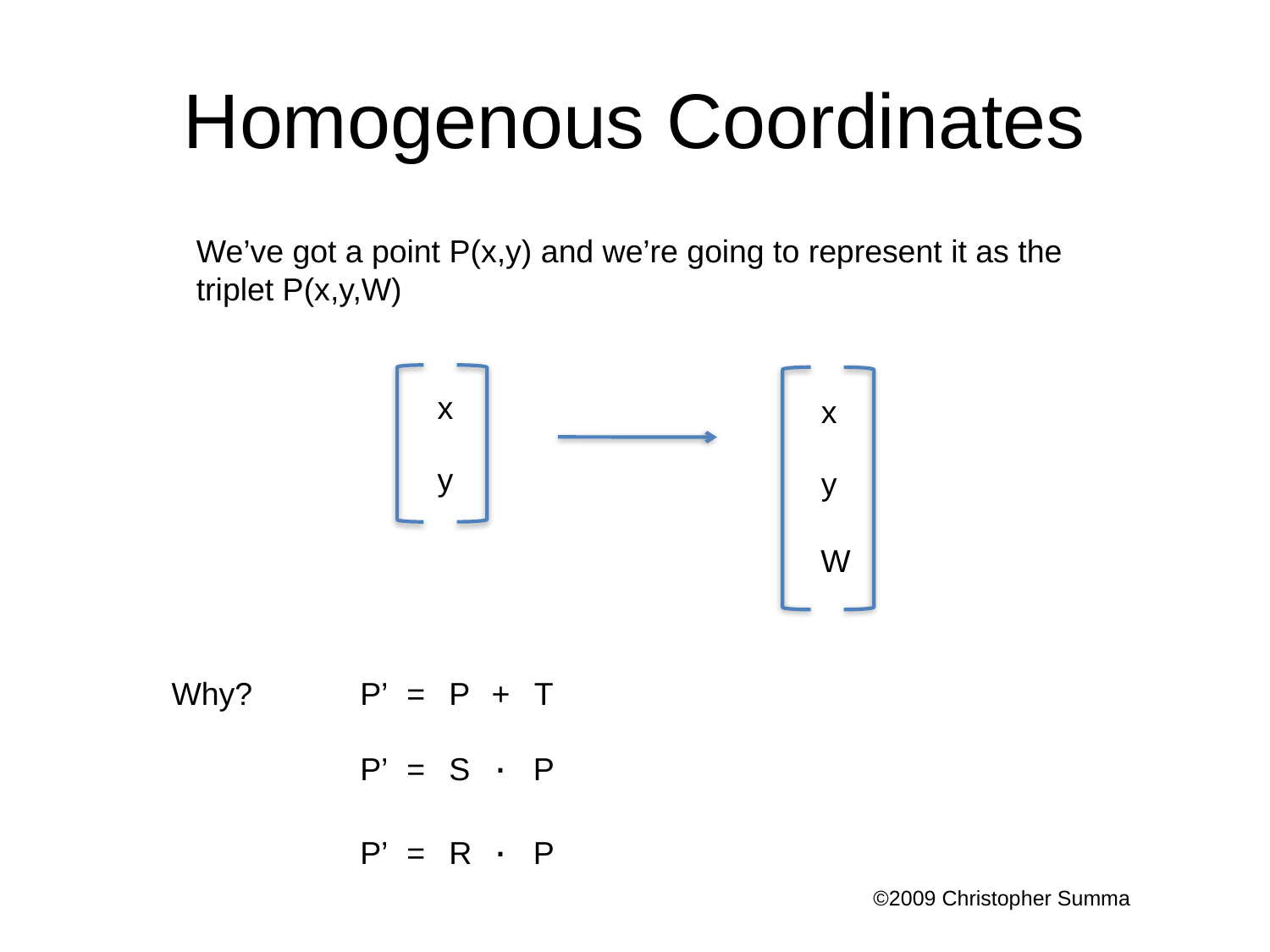

# Homogenous Coordinates
We’ve got a point P(x,y) and we’re going to represent it as the
triplet P(x,y,W)

x
x
y
y
W
Why?
P’
=
P
+
T
.
P’
=
S
P
.
P’
=
R
P
©2009 Christopher Summa